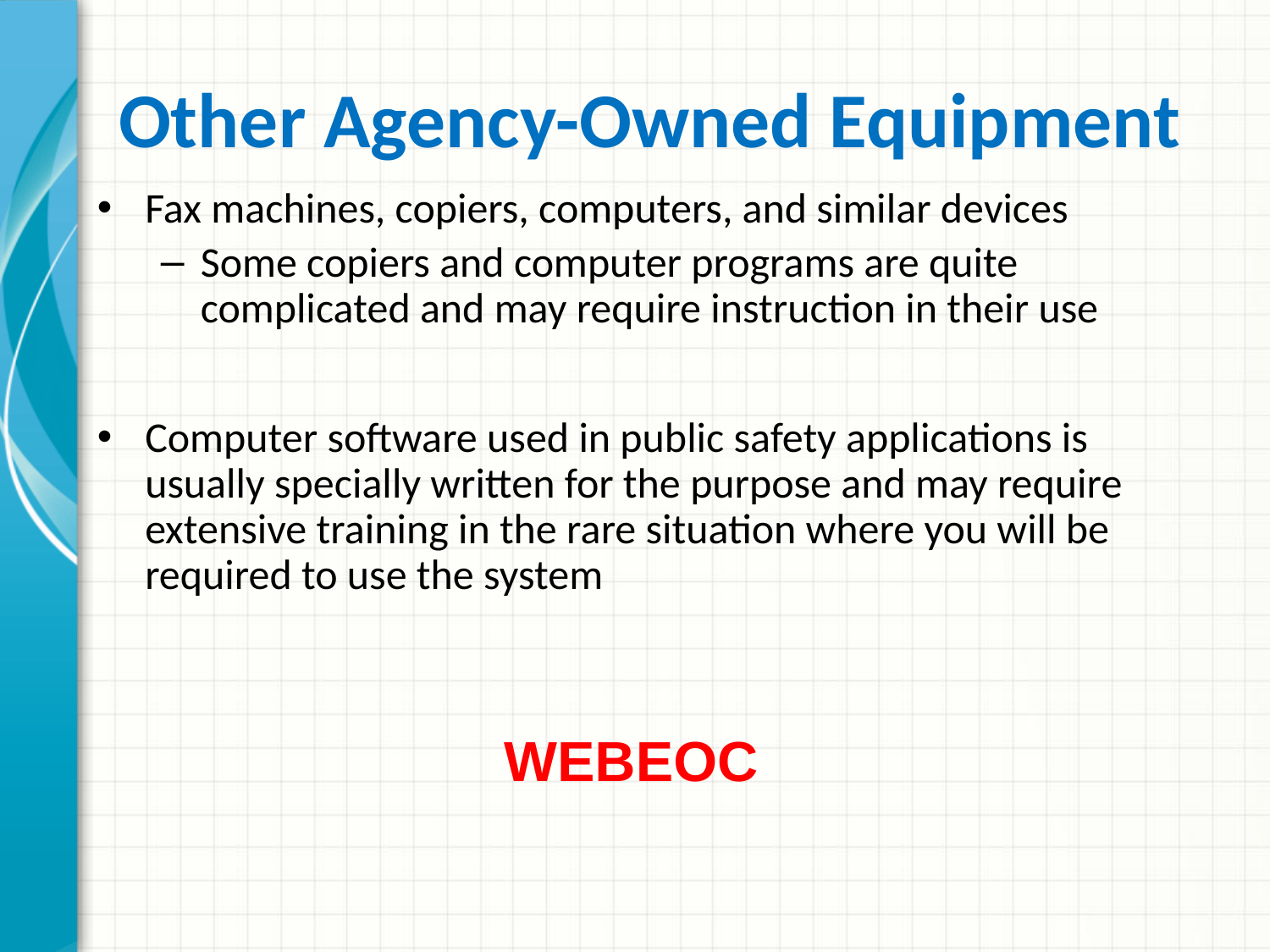

# Other Agency-Owned Equipment
Fax machines, copiers, computers, and similar devices
Some copiers and computer programs are quite complicated and may require instruction in their use

Computer software used in public safety applications is usually specially written for the purpose and may require extensive training in the rare situation where you will be required to use the system
WEBEOC